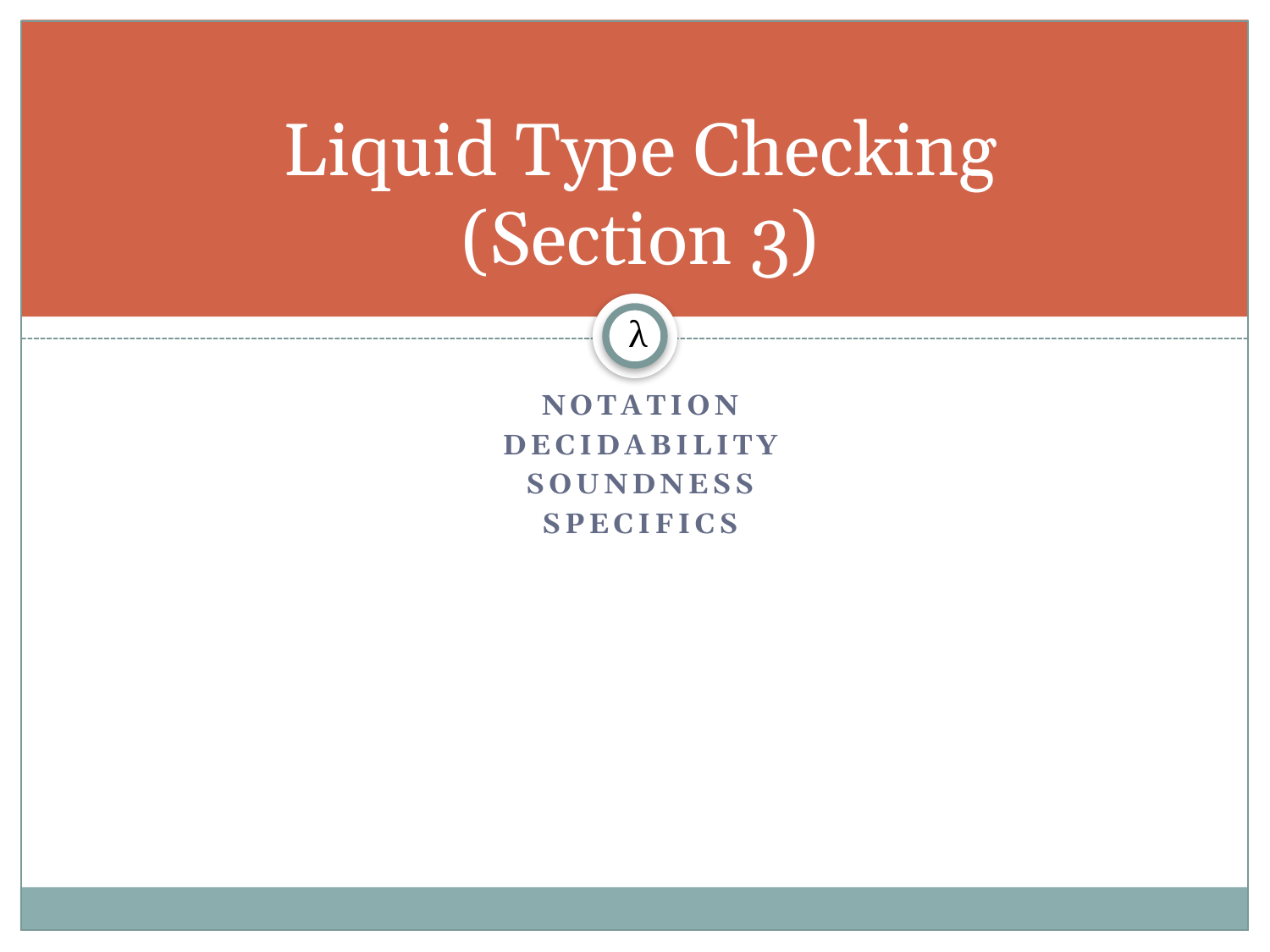

# Liquid Type Checking (Section 3)
λ
Notation
Decidability
Soundness
Specifics